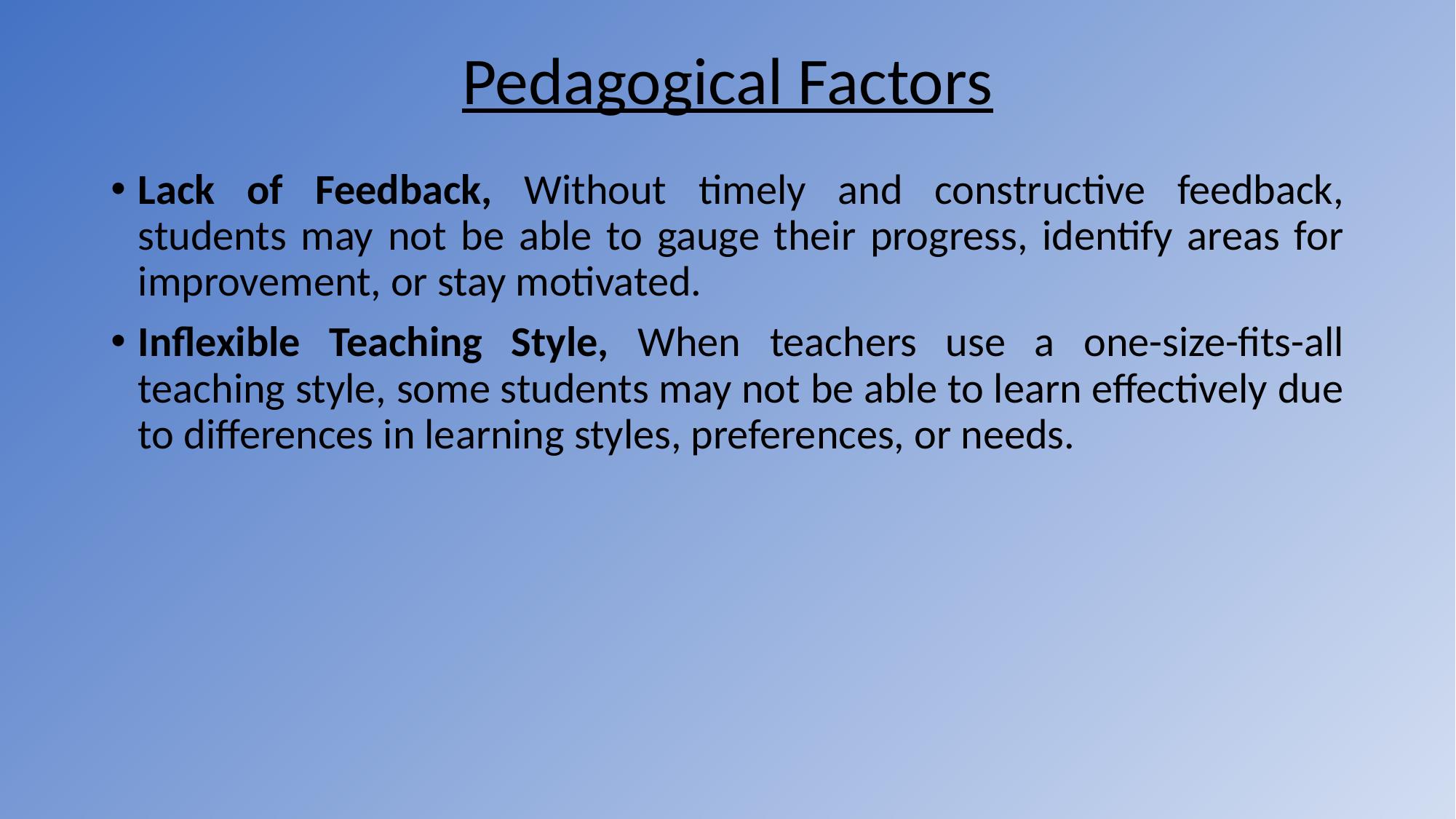

# Pedagogical Factors
Lack of Feedback, Without timely and constructive feedback, students may not be able to gauge their progress, identify areas for improvement, or stay motivated.
Inflexible Teaching Style, When teachers use a one-size-fits-all teaching style, some students may not be able to learn effectively due to differences in learning styles, preferences, or needs.